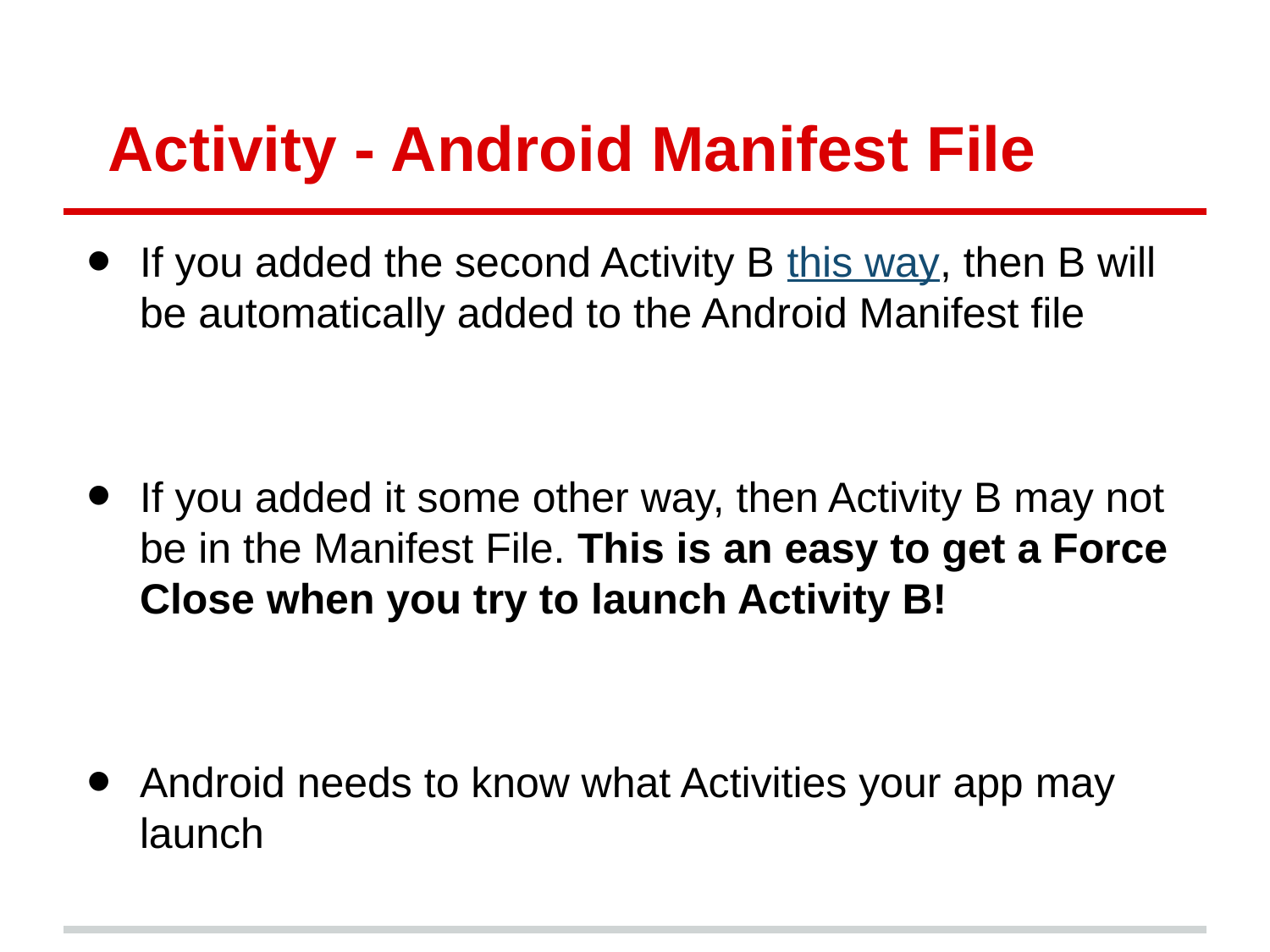

# Activity - Android Manifest File
If you added the second Activity B this way, then B will be automatically added to the Android Manifest file

If you added it some other way, then Activity B may not be in the Manifest File. This is an easy to get a Force Close when you try to launch Activity B!

Android needs to know what Activities your app may launch